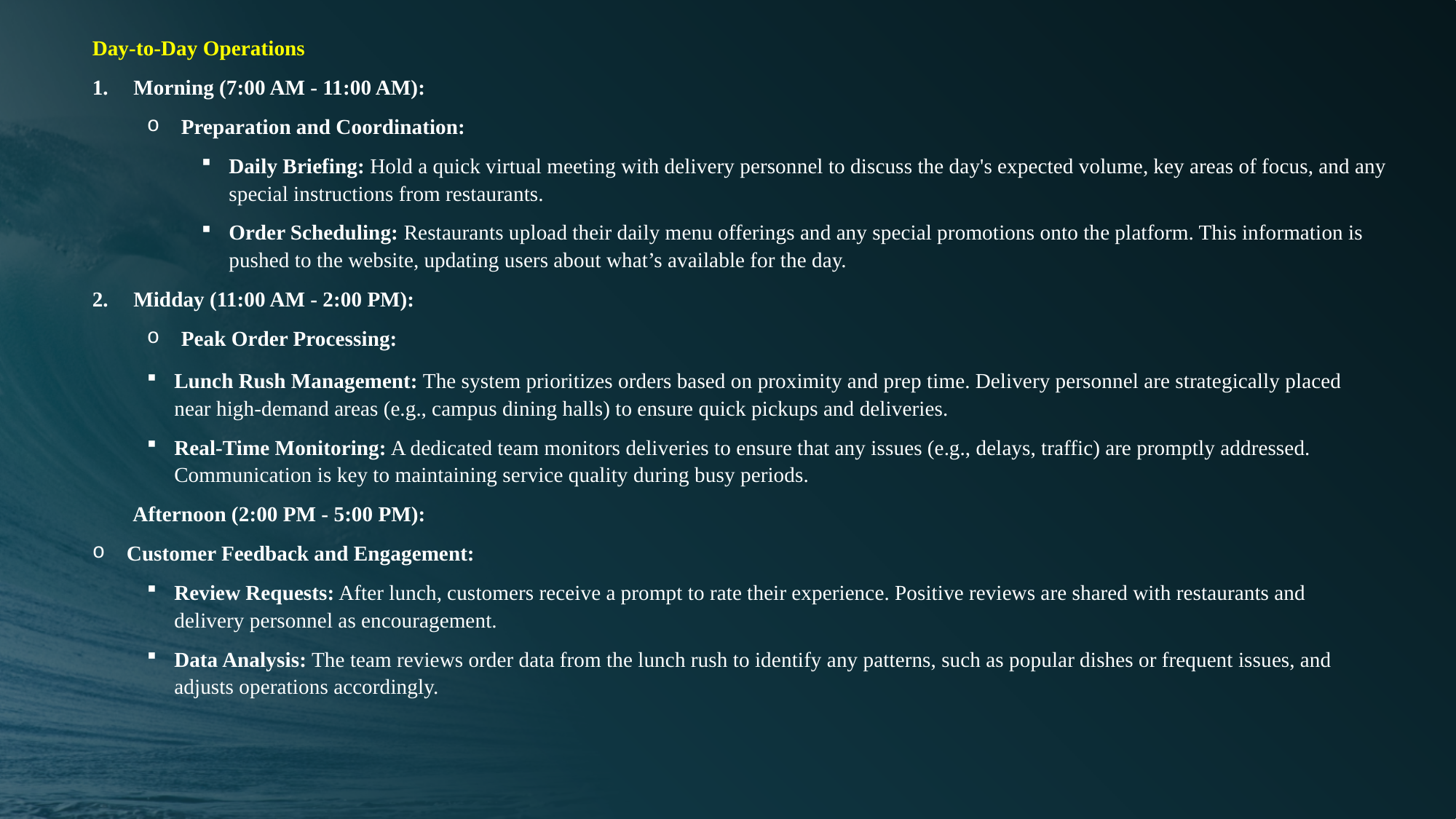

Day-to-Day Operations
Morning (7:00 AM - 11:00 AM):
Preparation and Coordination:
Daily Briefing: Hold a quick virtual meeting with delivery personnel to discuss the day's expected volume, key areas of focus, and any special instructions from restaurants.
Order Scheduling: Restaurants upload their daily menu offerings and any special promotions onto the platform. This information is pushed to the website, updating users about what’s available for the day.
Midday (11:00 AM - 2:00 PM):
Peak Order Processing:

Lunch Rush Management: The system prioritizes orders based on proximity and prep time. Delivery personnel are strategically placed near high-demand areas (e.g., campus dining halls) to ensure quick pickups and deliveries.
Real-Time Monitoring: A dedicated team monitors deliveries to ensure that any issues (e.g., delays, traffic) are promptly addressed. Communication is key to maintaining service quality during busy periods.
                  Afternoon (2:00 PM - 5:00 PM):
Customer Feedback and Engagement:
Review Requests: After lunch, customers receive a prompt to rate their experience. Positive reviews are shared with restaurants and delivery personnel as encouragement.
Data Analysis: The team reviews order data from the lunch rush to identify any patterns, such as popular dishes or frequent issues, and adjusts operations accordingly.